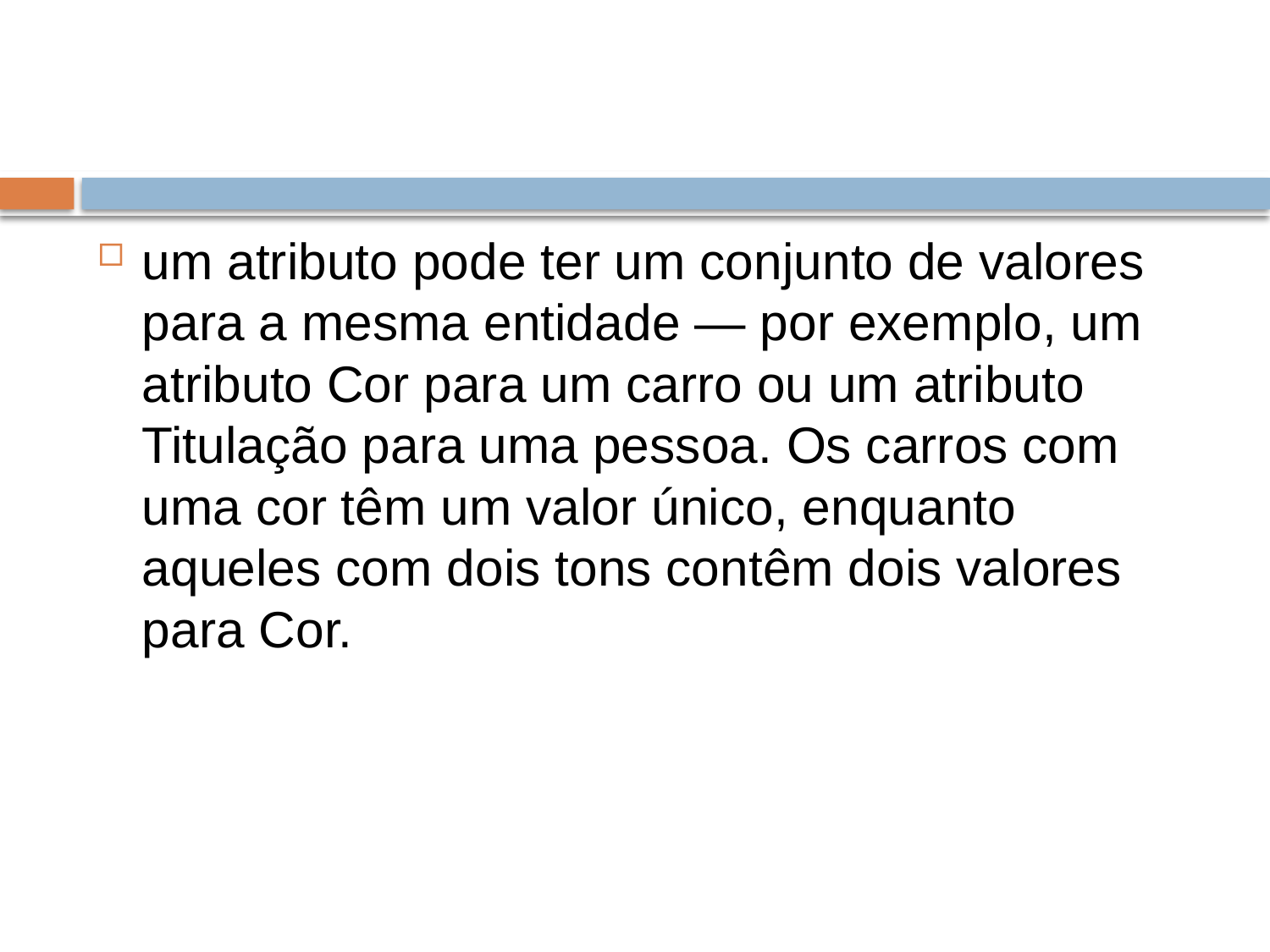

#
um atributo pode ter um conjunto de valores para a mesma entidade — por exemplo, um atributo Cor para um carro ou um atributo Titulação para uma pessoa. Os carros com uma cor têm um valor único, enquanto aqueles com dois tons contêm dois valores para Cor.